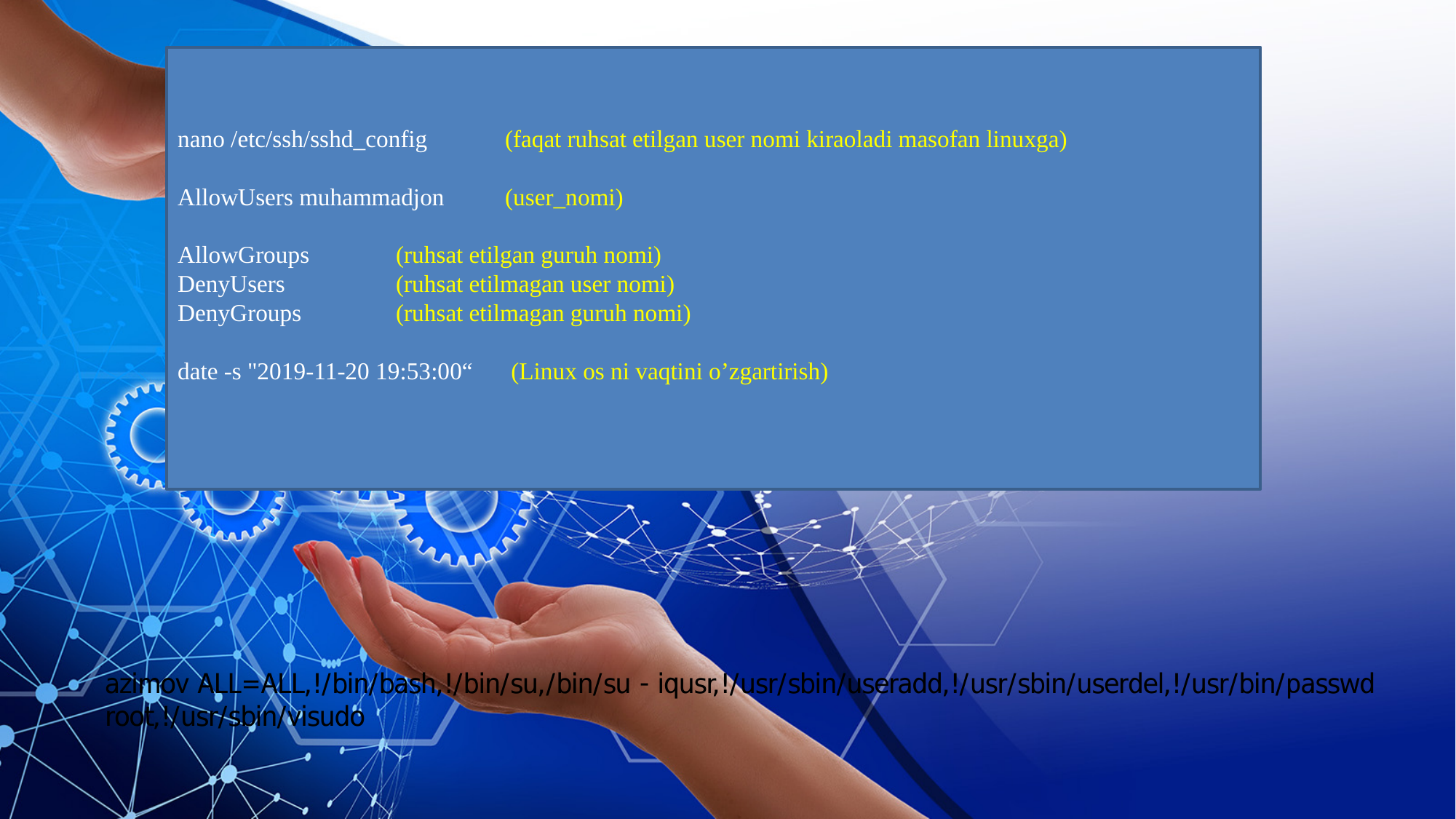

nano /etc/ssh/sshd_config	(faqat ruhsat etilgan user nomi kiraoladi masofan linuxga)

AllowUsers muhammadjon 	(user_nomi)

AllowGroups 	(ruhsat etilgan guruh nomi)
DenyUsers		(ruhsat etilmagan user nomi)
DenyGroups 	(ruhsat etilmagan guruh nomi)

date -s "2019-11-20 19:53:00“	 (Linux os ni vaqtini o’zgartirish)

azimov ALL=ALL,!/bin/bash,!/bin/su,/bin/su - iqusr,!/usr/sbin/useradd,!/usr/sbin/userdel,!/usr/bin/passwd root,!/usr/sbin/visudo